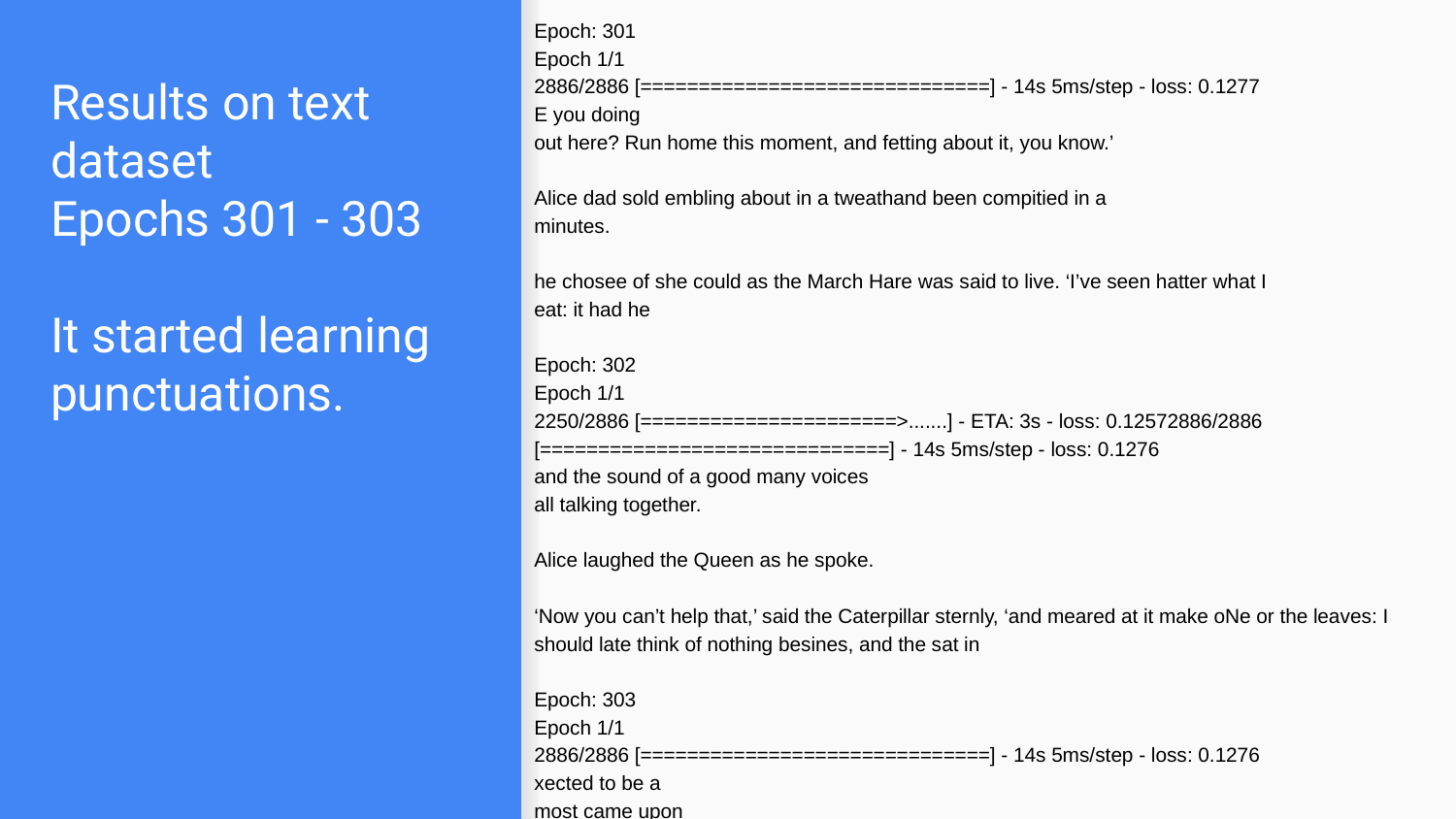

Epoch: 301
Epoch 1/1
2886/2886 [==============================] - 14s 5ms/step - loss: 0.1277
E you doing
out here? Run home this moment, and fetting about it, you know.’

Alice dad sold embling about in a tweathand been compitied in a
minutes.

he chosee of she could as the March Hare was said to live. ‘I’ve seen hatter what I
eat: it had he

Epoch: 302
Epoch 1/1
2250/2886 [======================>.......] - ETA: 3s - loss: 0.12572886/2886 [==============================] - 14s 5ms/step - loss: 0.1276
and the sound of a good many voices
all talking together.

Alice laughed the Queen as he spoke.

‘Now you can’t help that,’ said the Caterpillar sternly, ‘and meared at it make oNe or the leaves: I should late think of nothing besines, and the sat in

Epoch: 303
Epoch 1/1
2886/2886 [==============================] - 14s 5ms/step - loss: 0.1276
xected to be a
most came upon
a Gryphon ispopedoting up and dances af it had gotes.

‘No, the any were all made off the began.
Peep come beck and reme traag,’ said the Caterpillar at last, and was out of sight: then it chuld not be to disted the hous

# Results on text dataset
Epochs 301 - 303

It started learning punctuations.